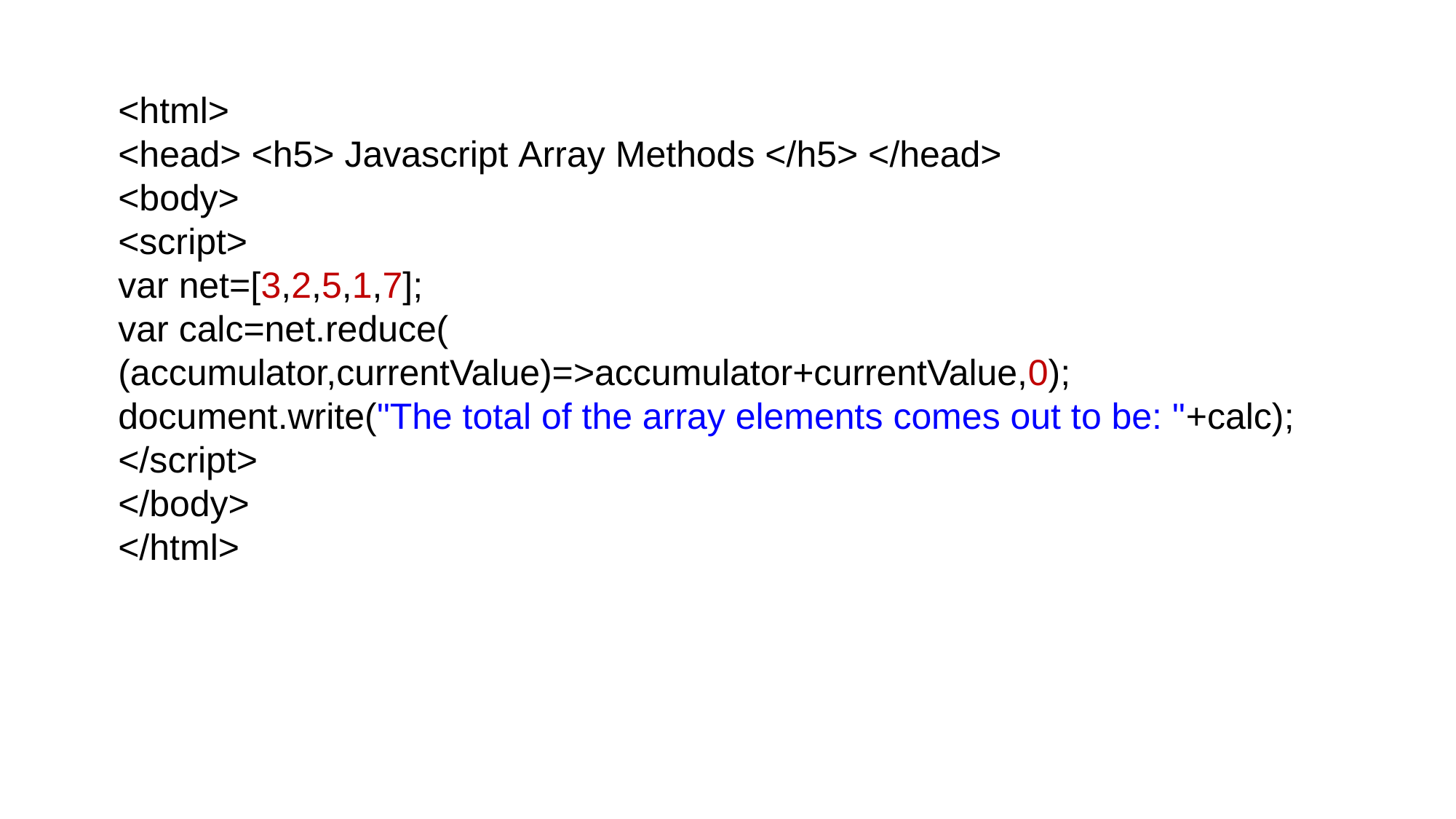

<html>
<head> <h5> Javascript Array Methods </h5> </head>
<body>
<script>
var net=[3,2,5,1,7];
var calc=net.reduce(
(accumulator,currentValue)=>accumulator+currentValue,0);
document.write("The total of the array elements comes out to be: "+calc);
</script>
</body>
</html>